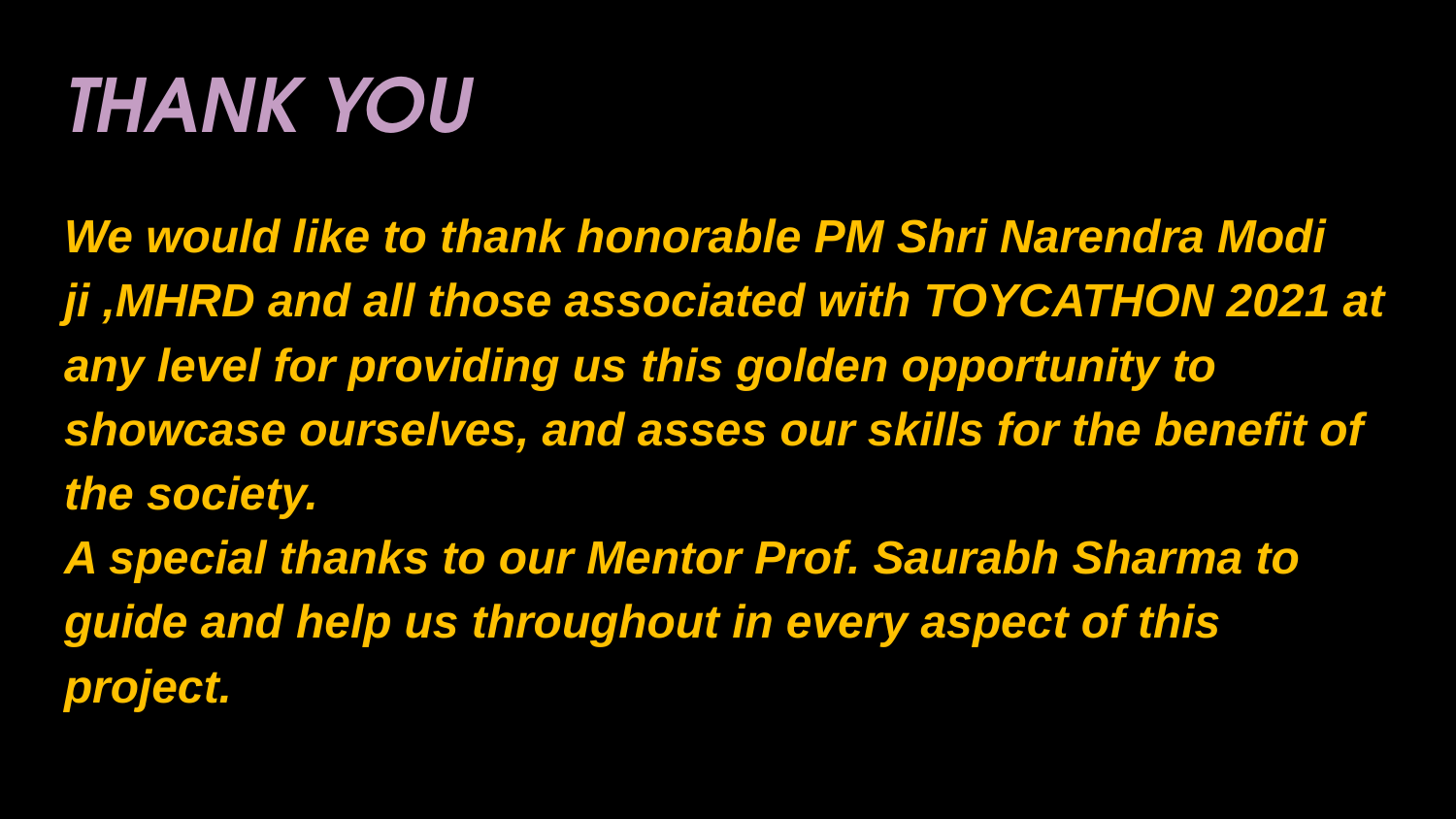

# THANK YOU
We would like to thank honorable PM Shri Narendra Modi ji ,MHRD and all those associated with TOYCATHON 2021 at any level for providing us this golden opportunity to showcase ourselves, and asses our skills for the benefit of the society.
A special thanks to our Mentor Prof. Saurabh Sharma to guide and help us throughout in every aspect of this project.